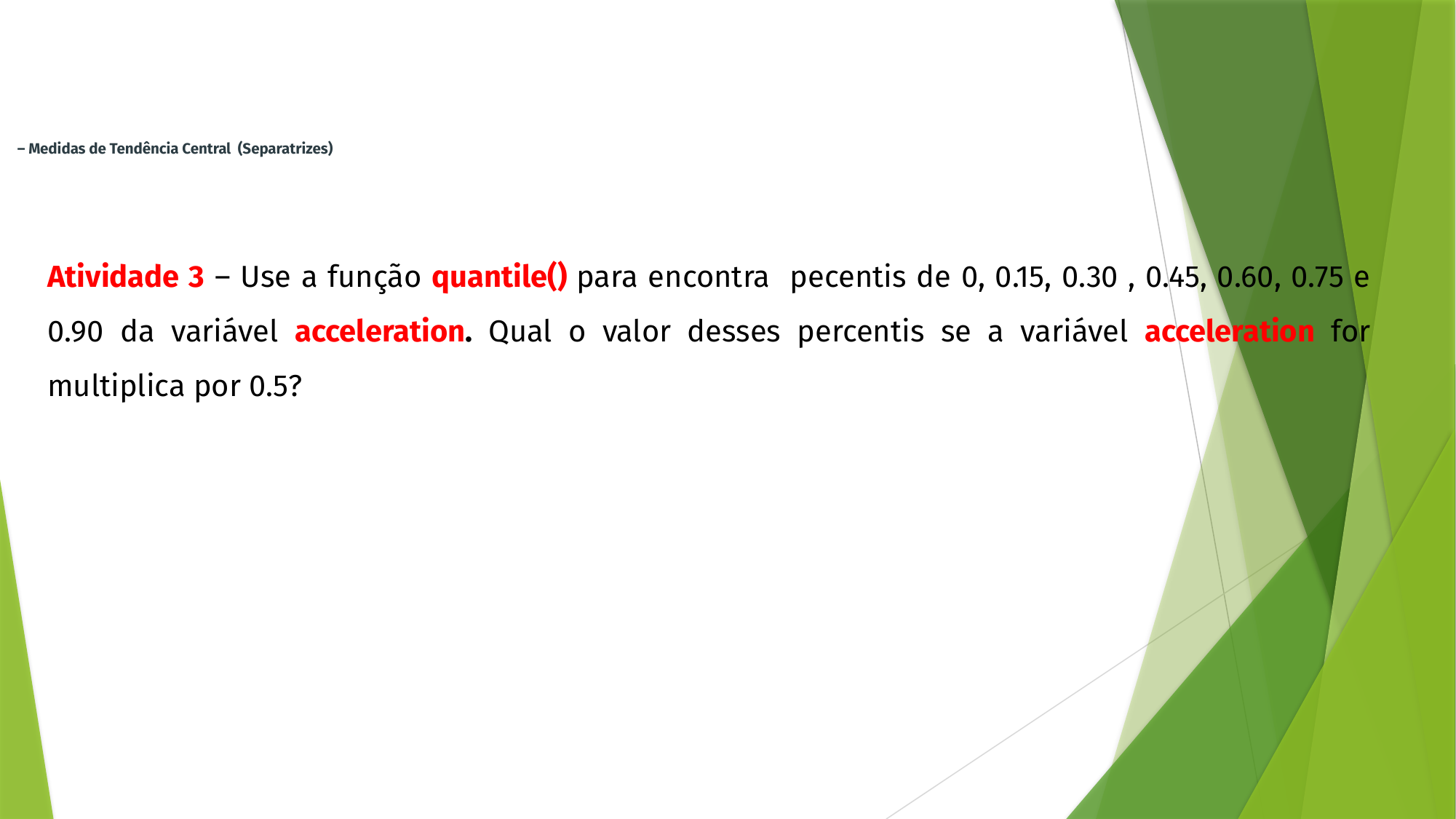

# – Medidas de Tendência Central  (Separatrizes)
Atividade 3 – Use a função quantile() para encontra  pecentis de 0, 0.15, 0.30 , 0.45, 0.60, 0.75 e 0.90 da variável acceleration. Qual o valor desses percentis se a variável acceleration for multiplica por 0.5?